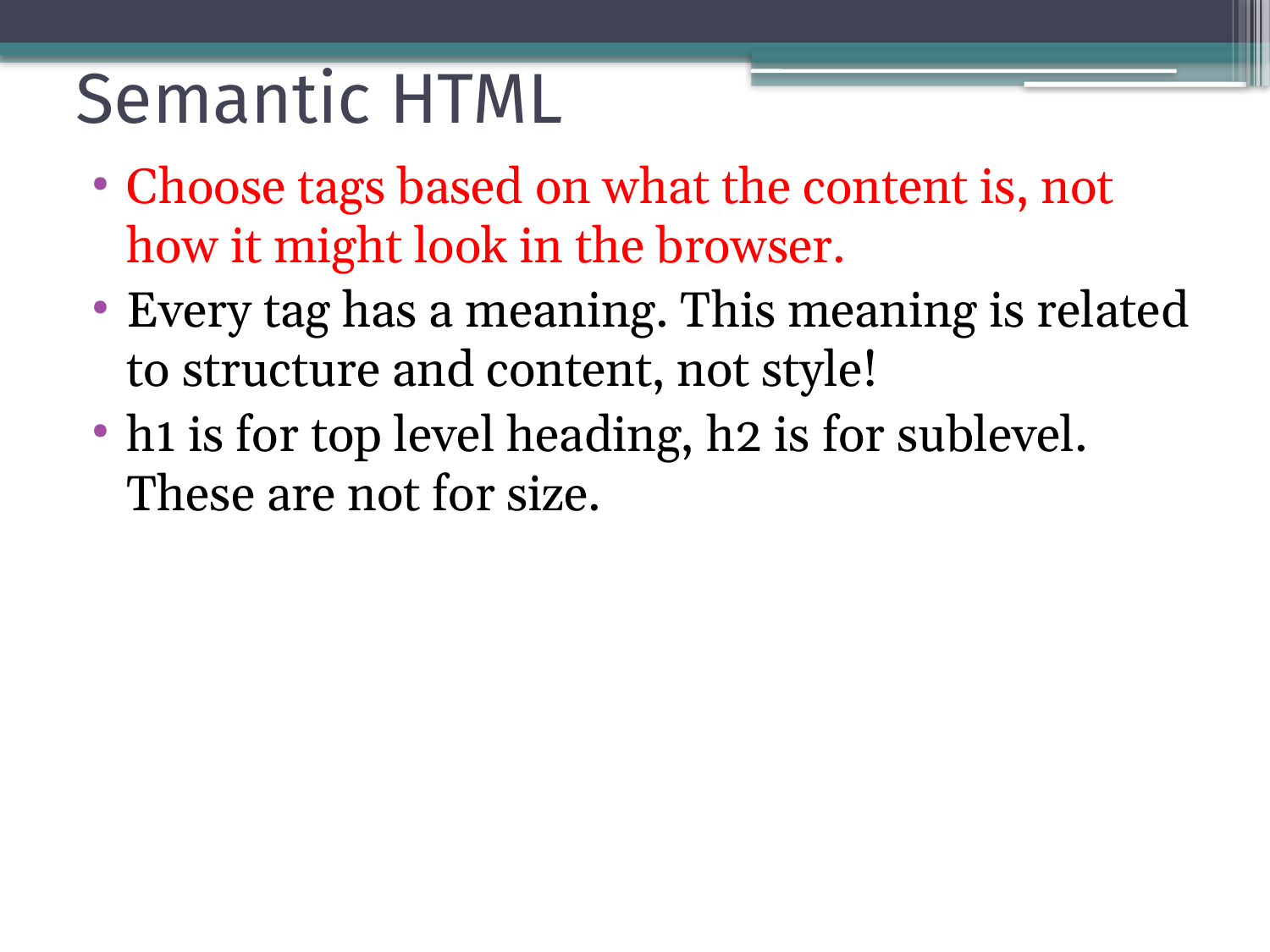

# Semantic HTML
Choose tags based on what the content is, not how it might look in the browser.
Every tag has a meaning. This meaning is related to structure and content, not style!
h1 is for top level heading, h2 is for sublevel. These are not for size.